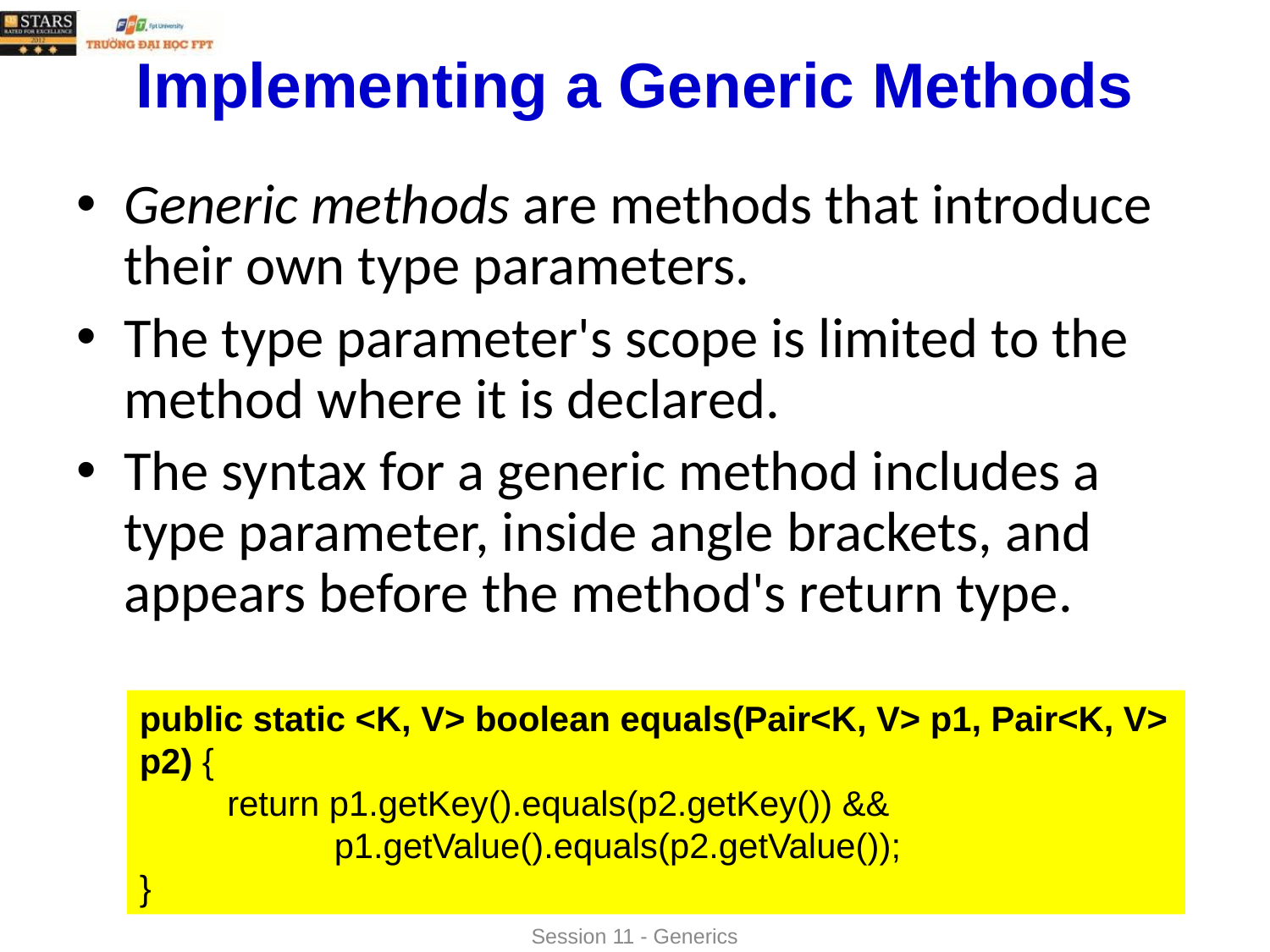

# Implementing a Generic Methods
Generic methods are methods that introduce their own type parameters.
The type parameter's scope is limited to the method where it is declared.
The syntax for a generic method includes a type parameter, inside angle brackets, and appears before the method's return type.
public static <K, V> boolean equals(Pair<K, V> p1, Pair<K, V> p2) {
         return p1.getKey().equals(p2.getKey()) &&
                    p1.getValue().equals(p2.getValue());
}
Session 11 - Generics